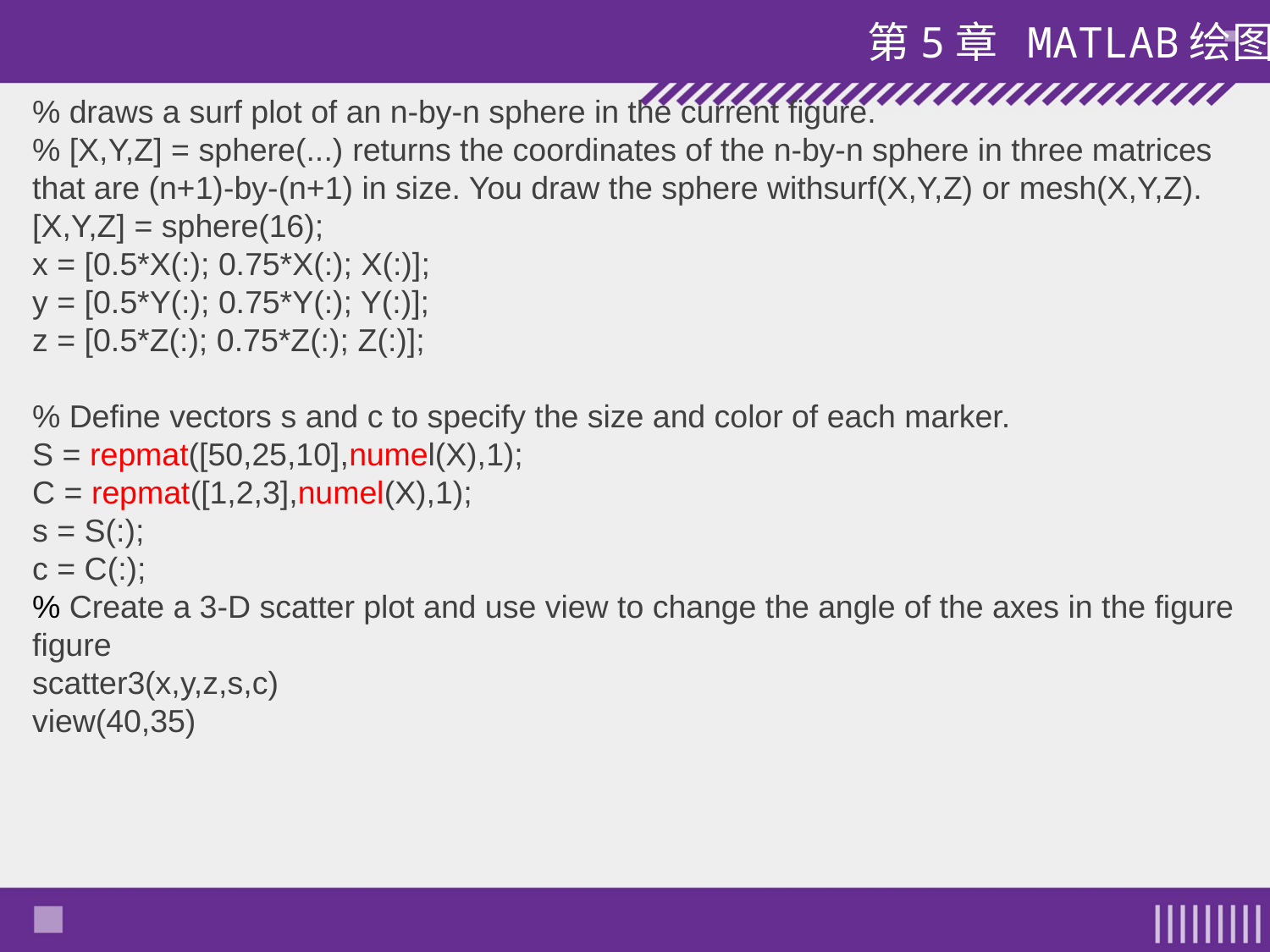

% draws a surf plot of an n-by-n sphere in the current figure.
% [X,Y,Z] = sphere(...) returns the coordinates of the n-by-n sphere in three matrices that are (n+1)-by-(n+1) in size. You draw the sphere withsurf(X,Y,Z) or mesh(X,Y,Z).
[X,Y,Z] = sphere(16);
x = [0.5*X(:); 0.75*X(:); X(:)];
y = [0.5*Y(:); 0.75*Y(:); Y(:)];
z = [0.5*Z(:); 0.75*Z(:); Z(:)];

% Define vectors s and c to specify the size and color of each marker.
S = repmat([50,25,10],numel(X),1);
C = repmat([1,2,3],numel(X),1);
s = S(:);
c = C(:);
% Create a 3-D scatter plot and use view to change the angle of the axes in the figure
figure
scatter3(x,y,z,s,c)
view(40,35)